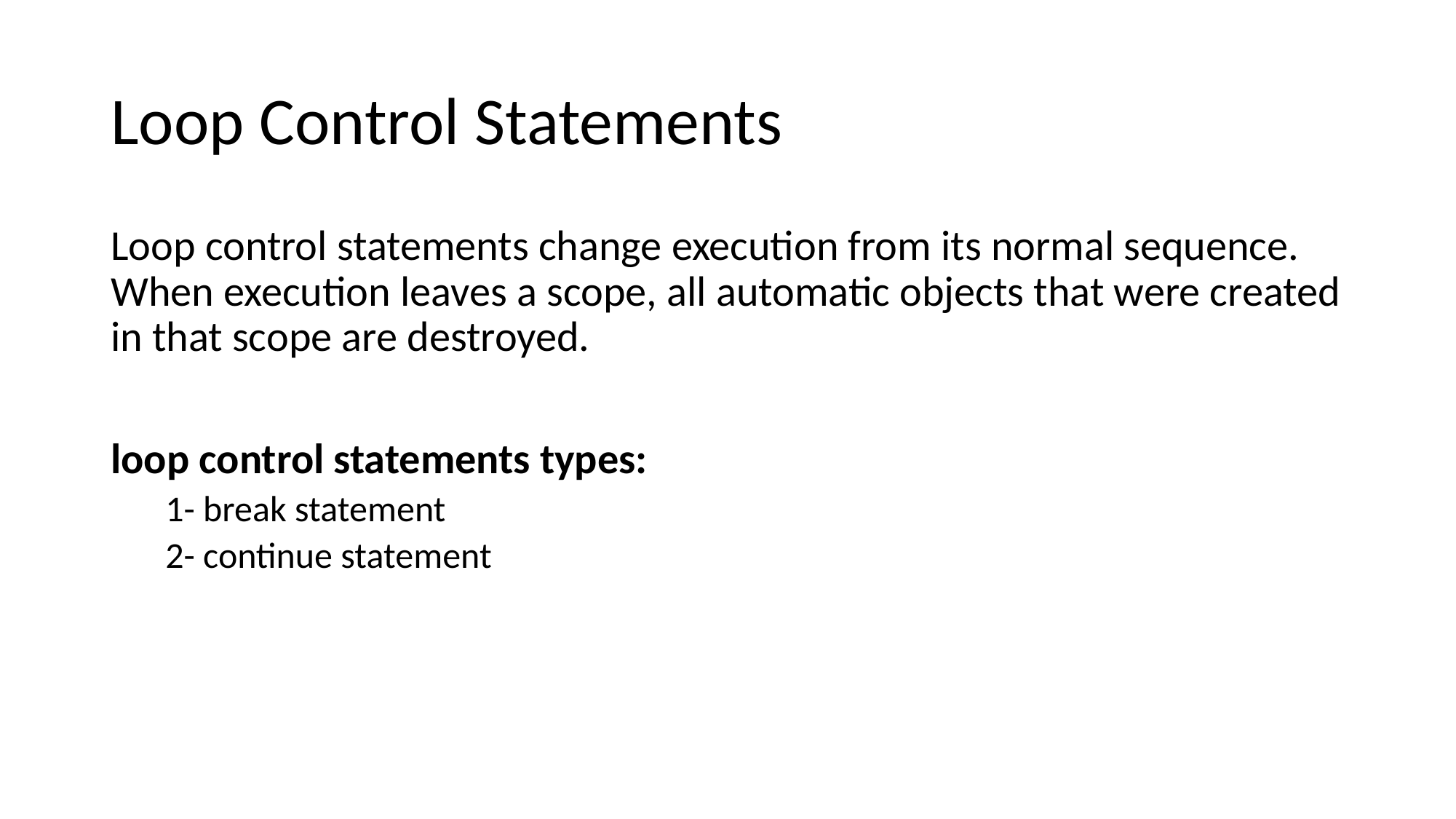

# Loop Control Statements
Loop control statements change execution from its normal sequence. When execution leaves a scope, all automatic objects that were created in that scope are destroyed.

loop control statements types:
1- break statement
2- continue statement